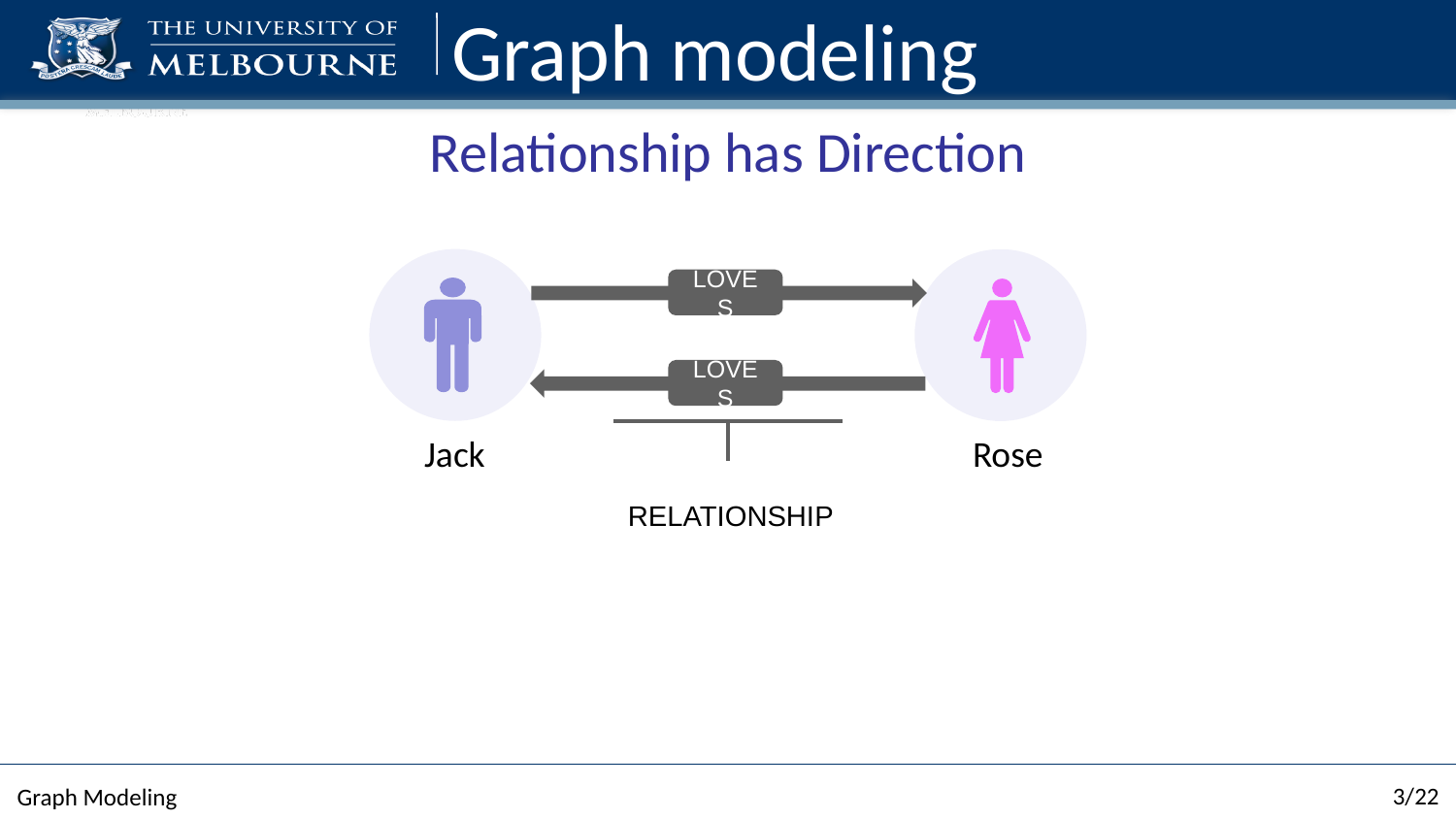

# Graph modeling
Relationship has Direction

LOVES

LOVES

Rose
Jack
RELATIONSHIP
3/22
Graph Modeling